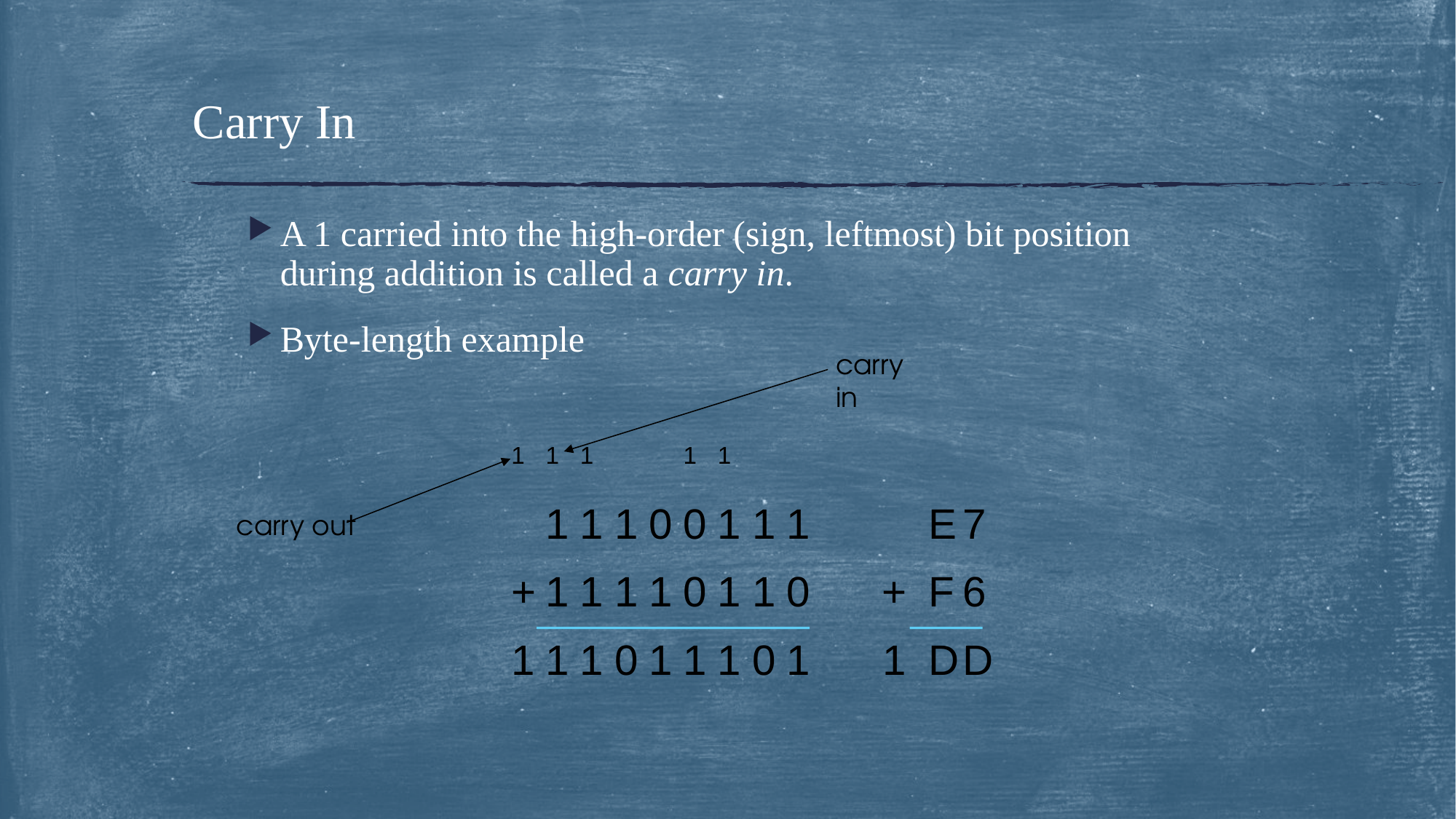

# Carry In
A 1 carried into the high-order (sign, leftmost) bit position during addition is called a carry in.
Byte-length example

carry in

| 1 | 1 | 1 |  |  | 1 | 1 |  |  |  |  |  |  |  |
| --- | --- | --- | --- | --- | --- | --- | --- | --- | --- | --- | --- | --- | --- |
|  | 1 | 1 | 1 | 0 | 0 | 1 | 1 | 1 |  |  |  | E | 7 |
| + | 1 | 1 | 1 | 1 | 0 | 1 | 1 | 0 |  |  | + | F | 6 |
| 1 | 1 | 1 | 0 | 1 | 1 | 1 | 0 | 1 |  |  | 1 | D | D |

carry out